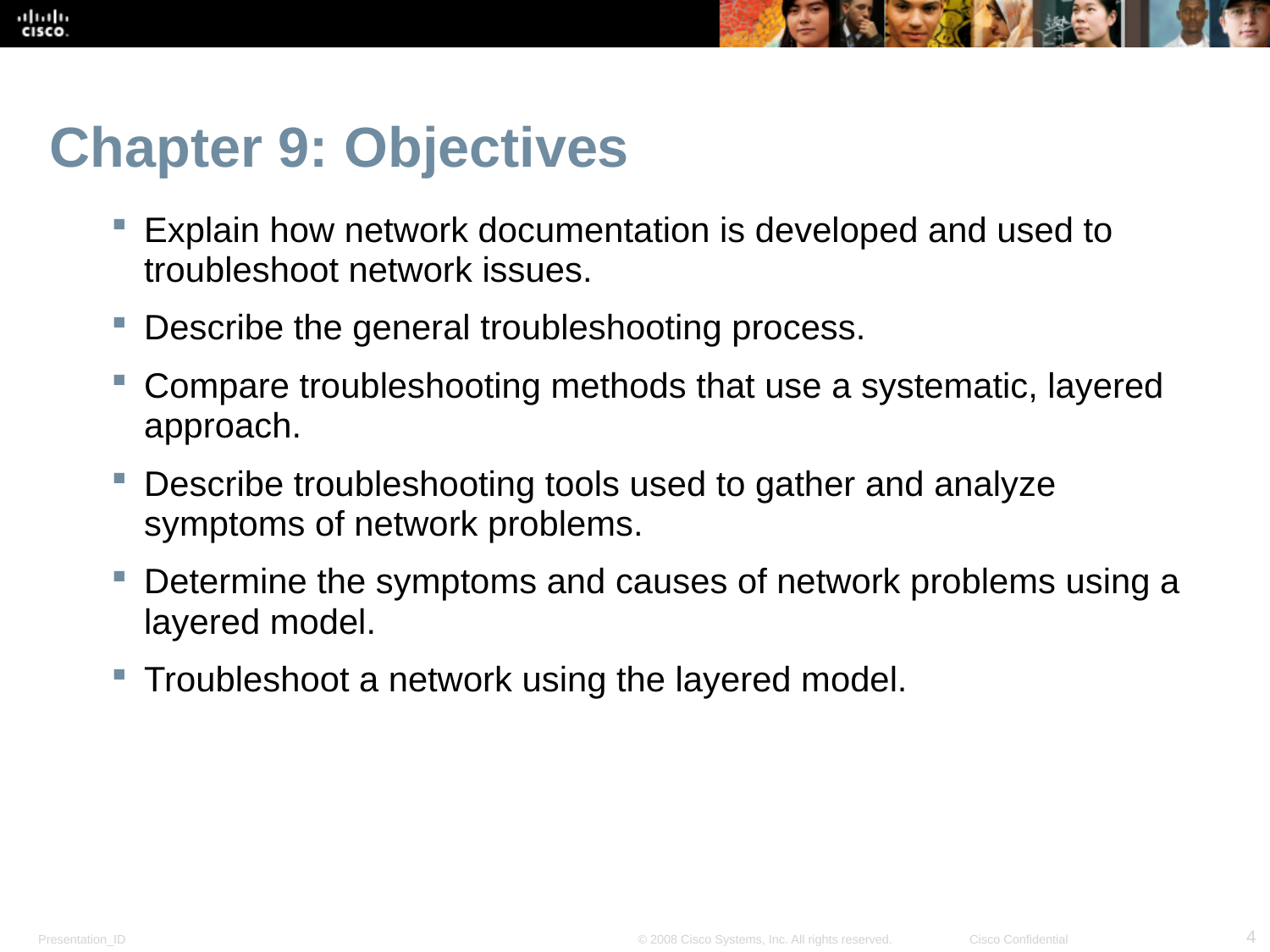

# Chapter 9: Objectives
Explain how network documentation is developed and used to troubleshoot network issues.
Describe the general troubleshooting process.
Compare troubleshooting methods that use a systematic, layered approach.
Describe troubleshooting tools used to gather and analyze symptoms of network problems.
Determine the symptoms and causes of network problems using a layered model.
Troubleshoot a network using the layered model.